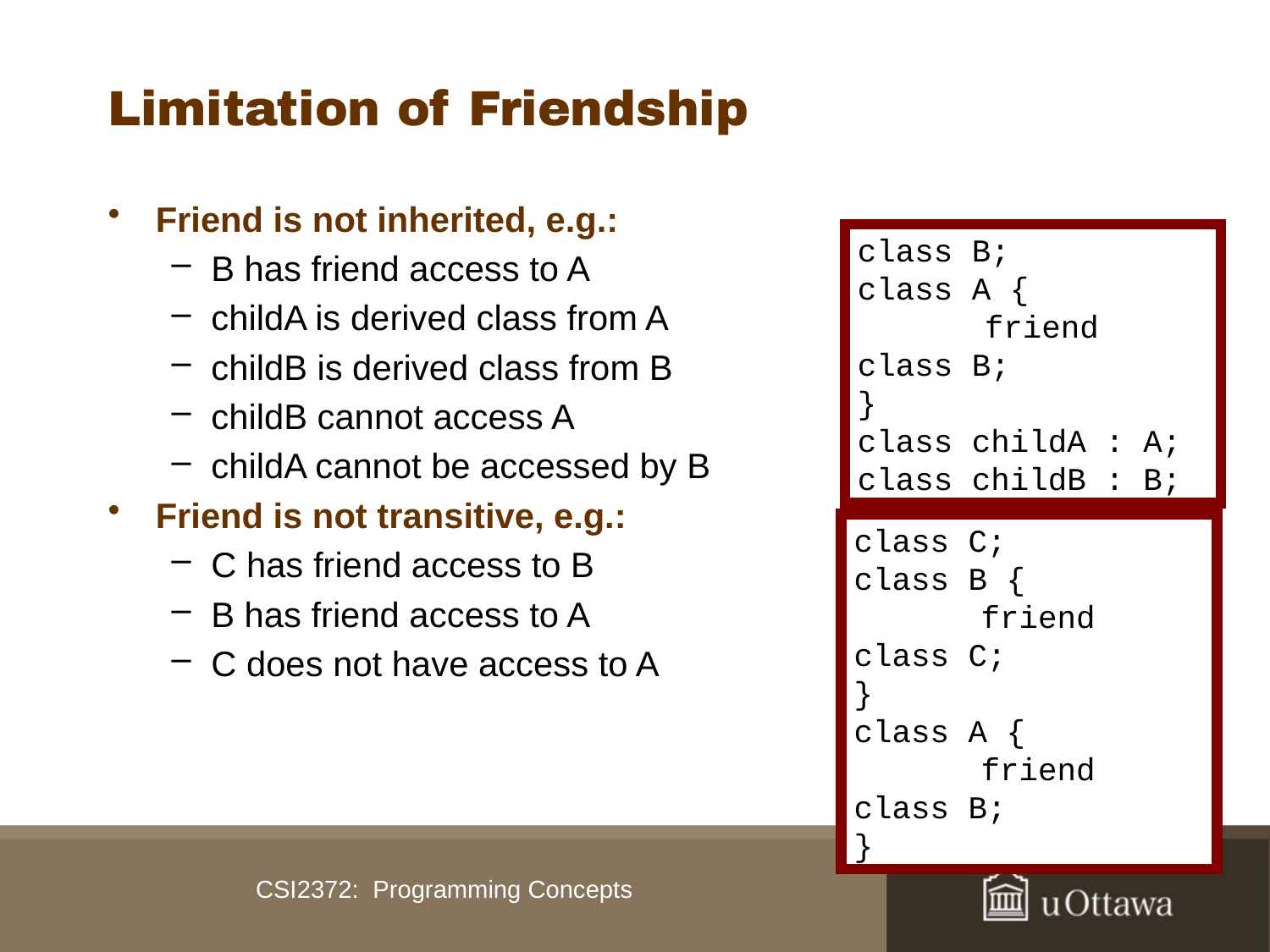

# Limitation of Friendship
Friend is not inherited, e.g.:
B has friend access to A
childA is derived class from A
childB is derived class from B
childB cannot access A
childA cannot be accessed by B
Friend is not transitive, e.g.:
C has friend access to B
B has friend access to A
C does not have access to A
class B;
class A {
	friend class B;
}
class childA : A;
class childB : B;
class C;
class B {
	friend class C;
}
class A {
	friend class B;
}
CSI2372:  Programming Concepts